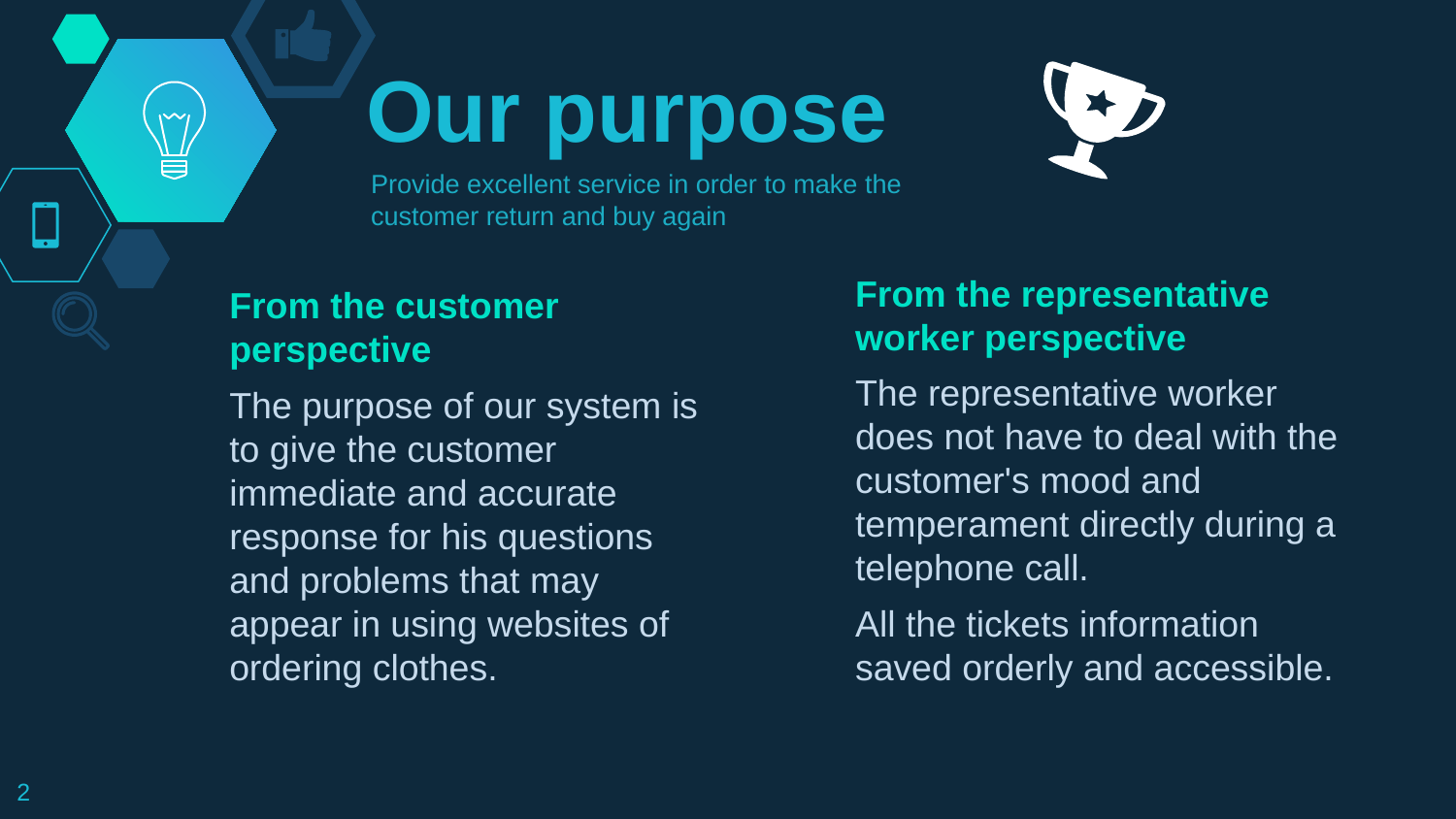

# Our purpose
Provide excellent service in order to make the customer return and buy again
From the representative worker perspective
The representative worker does not have to deal with the customer's mood and temperament directly during a telephone call.
All the tickets information saved orderly and accessible.
From the customer perspective
The purpose of our system is to give the customer immediate and accurate response for his questions and problems that may appear in using websites of ordering clothes.

2